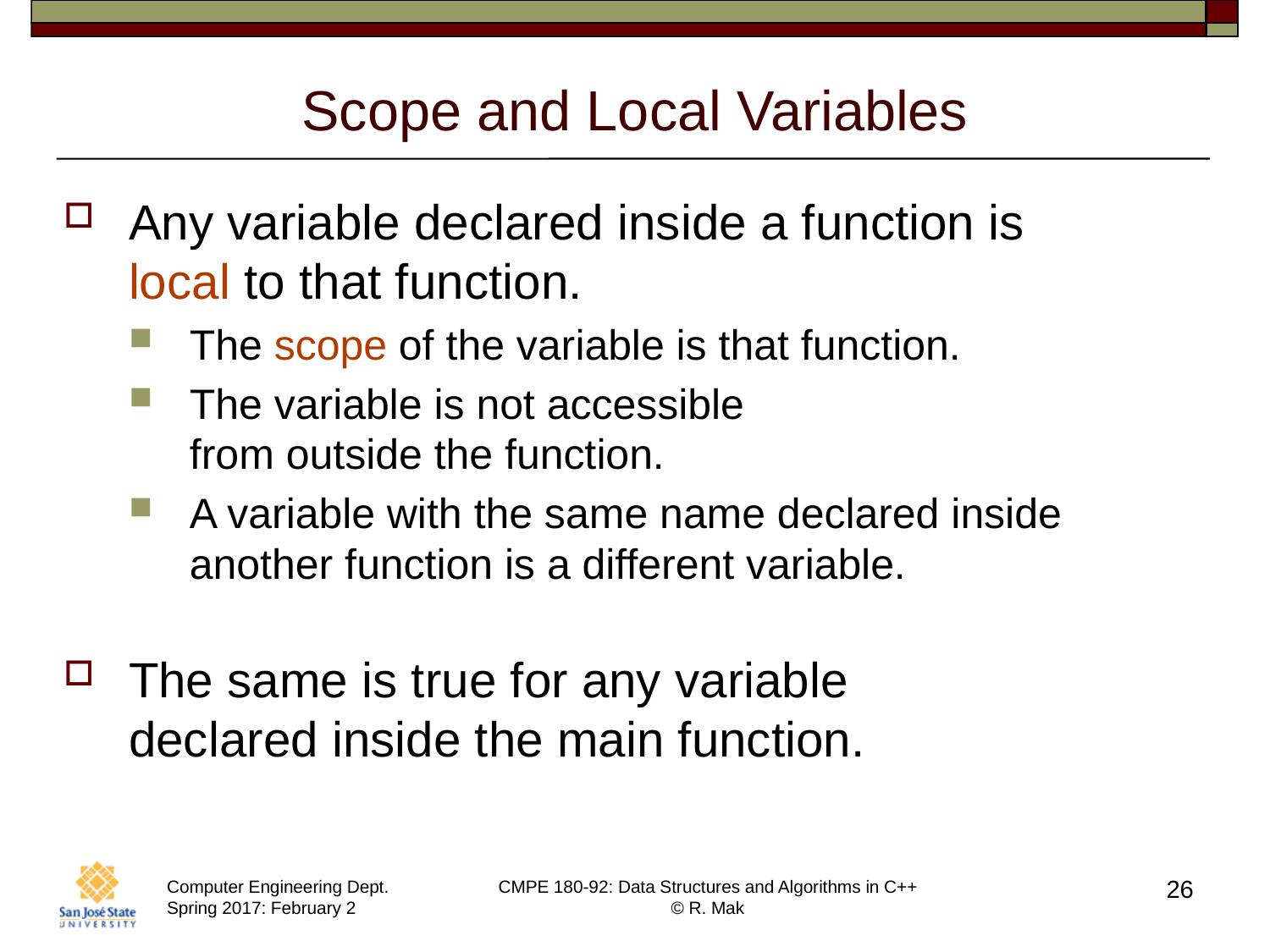

# Scope and Local Variables
Any variable declared inside a function is
local to that function.
The scope of the variable is that function.
The variable is not accessible
from outside the function.
A variable with the same name declared inside another function is a different variable.

The same is true for any variable
declared inside the main function.
26